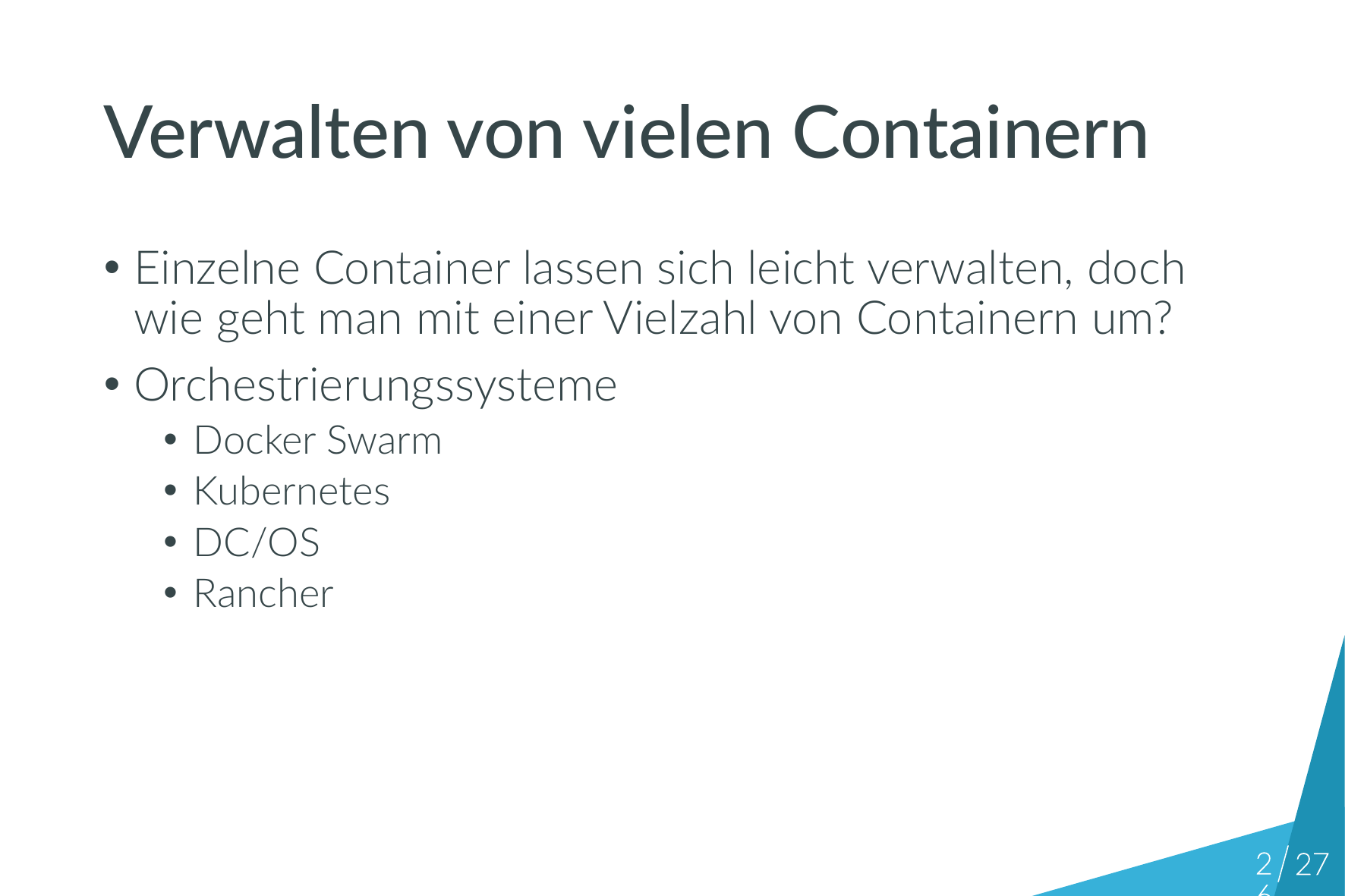

# Verwalten von vielen Containern
Einzelne Container lassen sich leicht verwalten, doch wie geht man mit einer Vielzahl von Containern um?
Orchestrierungssysteme
Docker Swarm
Kubernetes
DC/OS
Rancher
26